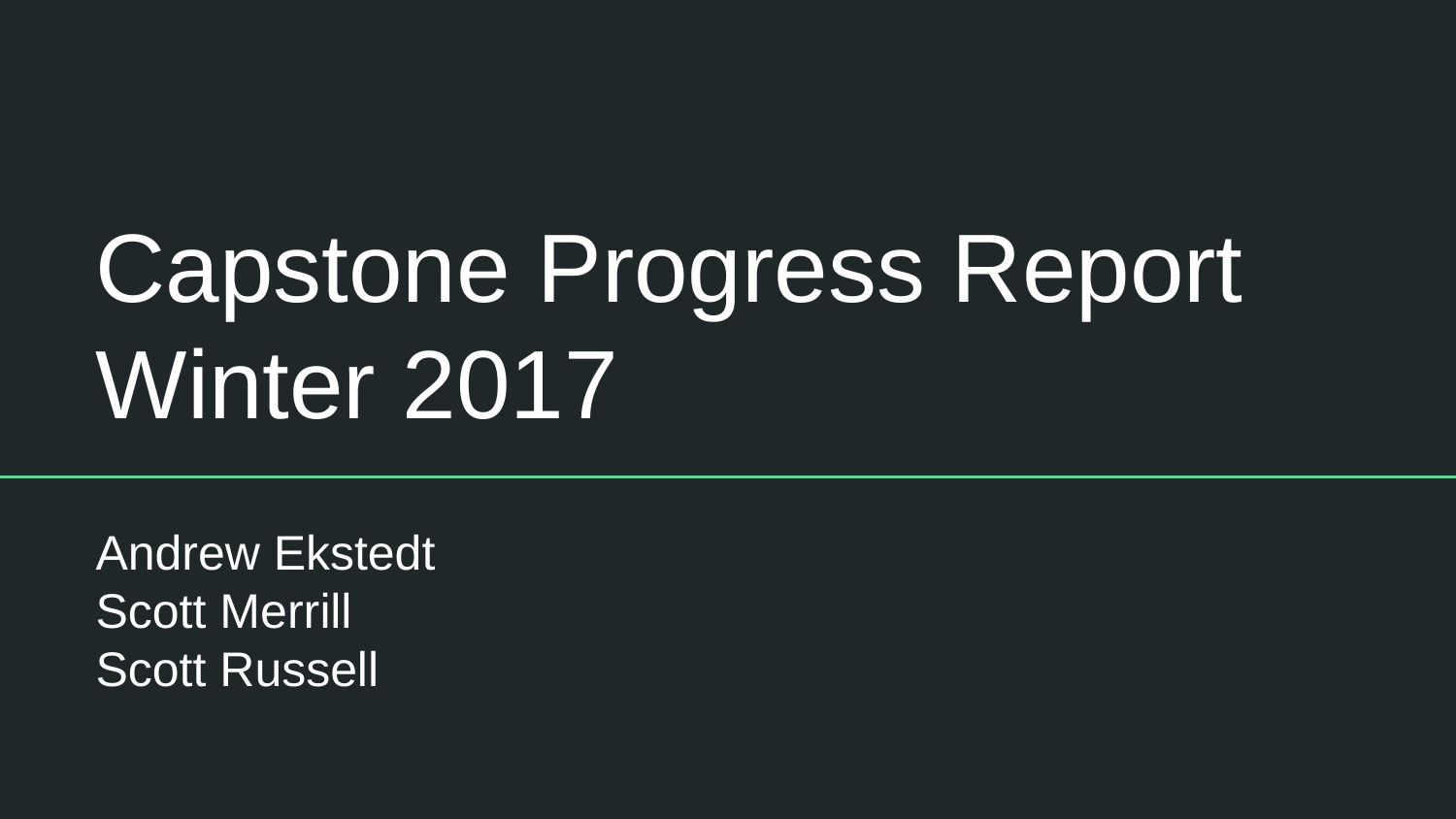

# Capstone Progress Report
Winter 2017
Andrew Ekstedt
Scott Merrill
Scott Russell